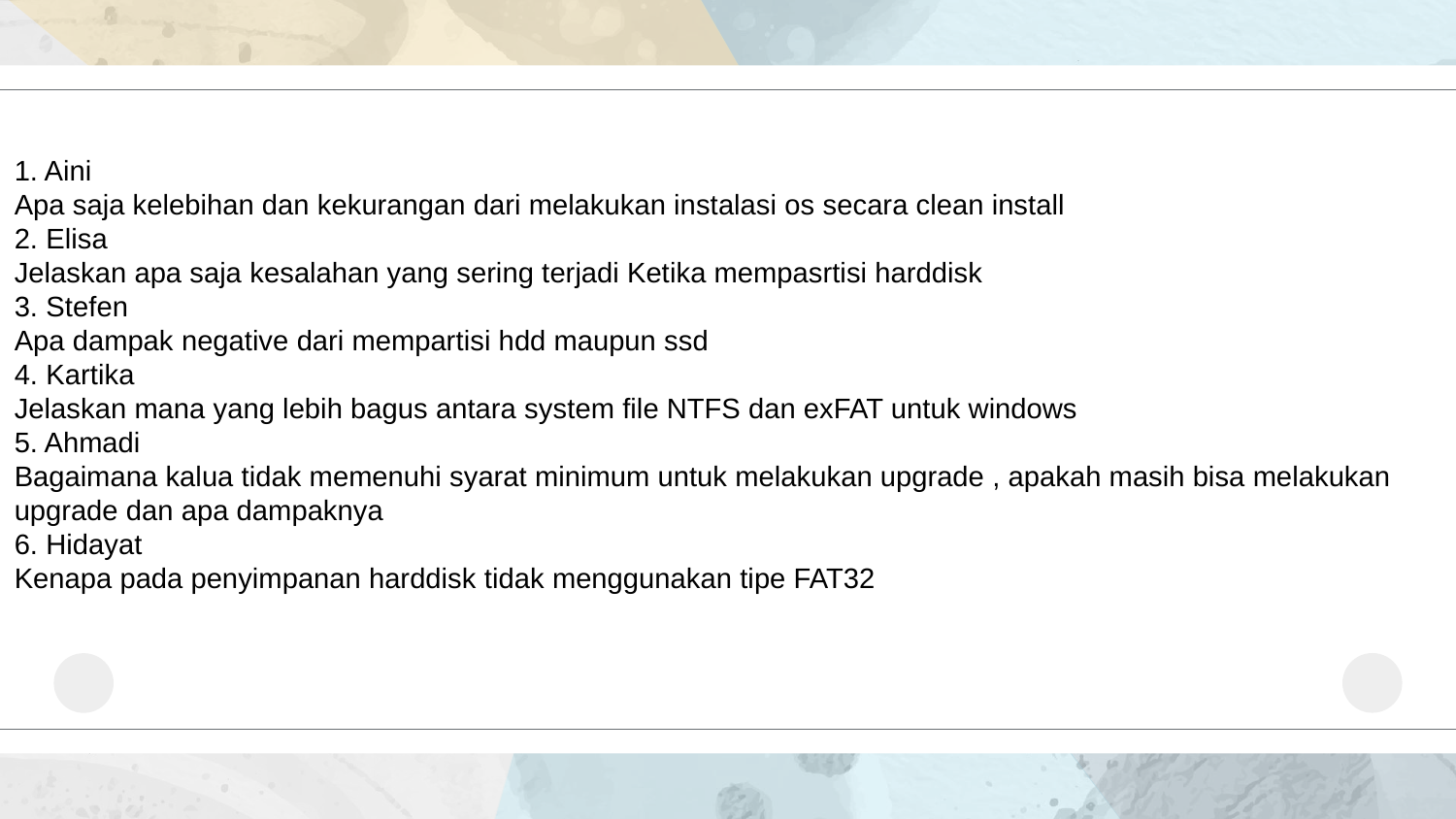

1. Aini
Apa saja kelebihan dan kekurangan dari melakukan instalasi os secara clean install
2. Elisa
Jelaskan apa saja kesalahan yang sering terjadi Ketika mempasrtisi harddisk
3. Stefen
Apa dampak negative dari mempartisi hdd maupun ssd
4. Kartika
Jelaskan mana yang lebih bagus antara system file NTFS dan exFAT untuk windows
5. Ahmadi
Bagaimana kalua tidak memenuhi syarat minimum untuk melakukan upgrade , apakah masih bisa melakukan upgrade dan apa dampaknya
6. Hidayat
Kenapa pada penyimpanan harddisk tidak menggunakan tipe FAT32